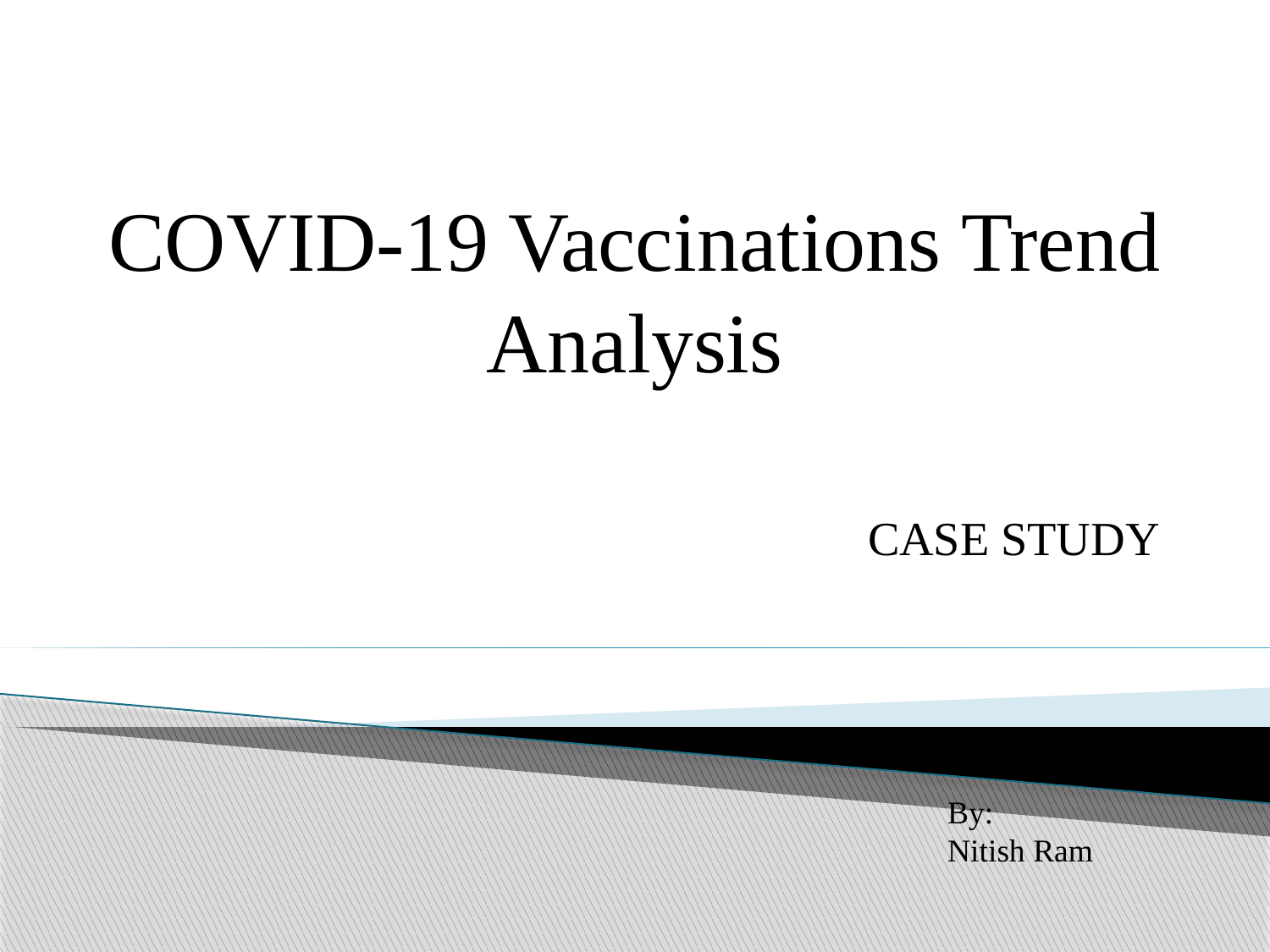

# COVID-19 Vaccinations Trend Analysis
CASE STUDY
By:
Nitish Ram